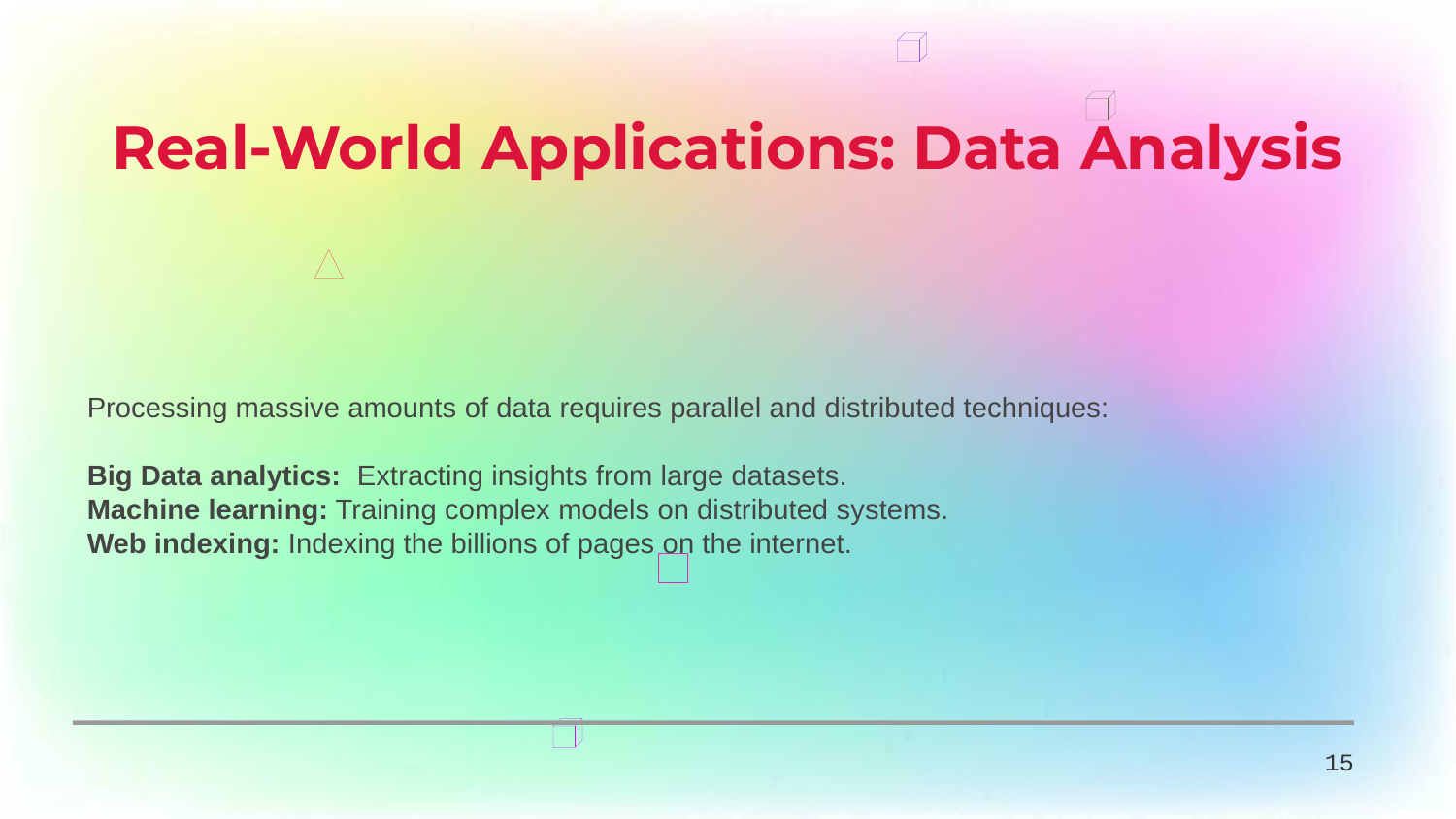

Real-World Applications: Data Analysis

Processing massive amounts of data requires parallel and distributed techniques:

Big Data analytics:  Extracting insights from large datasets.
Machine learning: Training complex models on distributed systems.
Web indexing: Indexing the billions of pages on the internet.

15